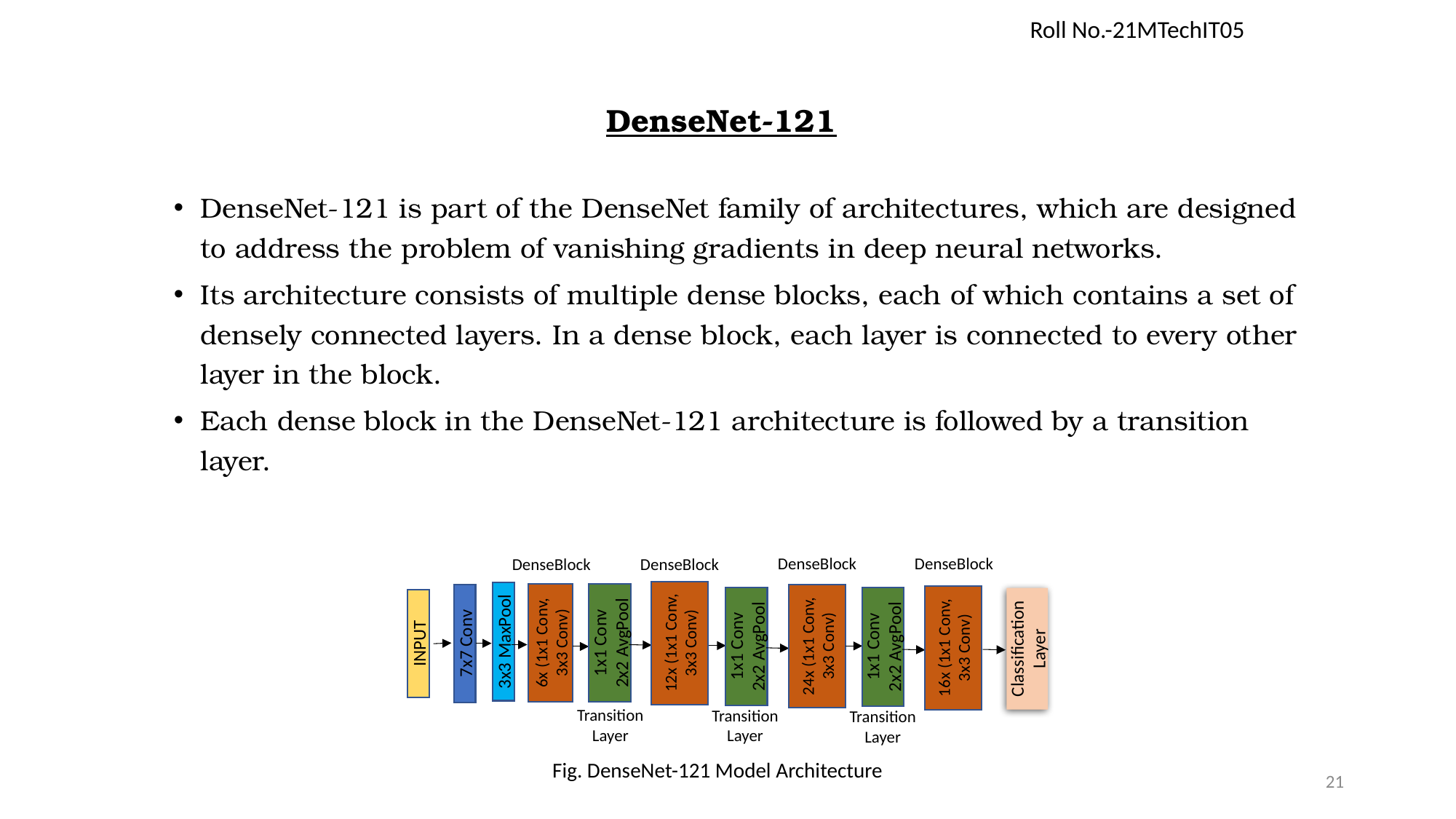

Roll No.-21MTechIT05
DenseNet-121

DenseNet-121 is part of the DenseNet family of architectures, which are designed to address the problem of vanishing gradients in deep neural networks.
Its architecture consists of multiple dense blocks, each of which contains a set of densely connected layers. In a dense block, each layer is connected to every other layer in the block.
Each dense block in the DenseNet-121 architecture is followed by a transition layer.

DenseBlock
DenseBlock
DenseBlock
DenseBlock
12x (1x1 Conv, 3x3 Conv)
24x (1x1 Conv, 3x3 Conv)
16x (1x1 Conv, 3x3 Conv)
6x (1x1 Conv, 3x3 Conv)
1x1 Conv
2x2 AvgPool
1x1 Conv
2x2 AvgPool
1x1 Conv
2x2 AvgPool
Classification Layer
3x3 MaxPool
INPUT
7x7 Conv
Transition Layer
Transition Layer
Transition Layer
Fig. DenseNet-121 Model Architecture
21